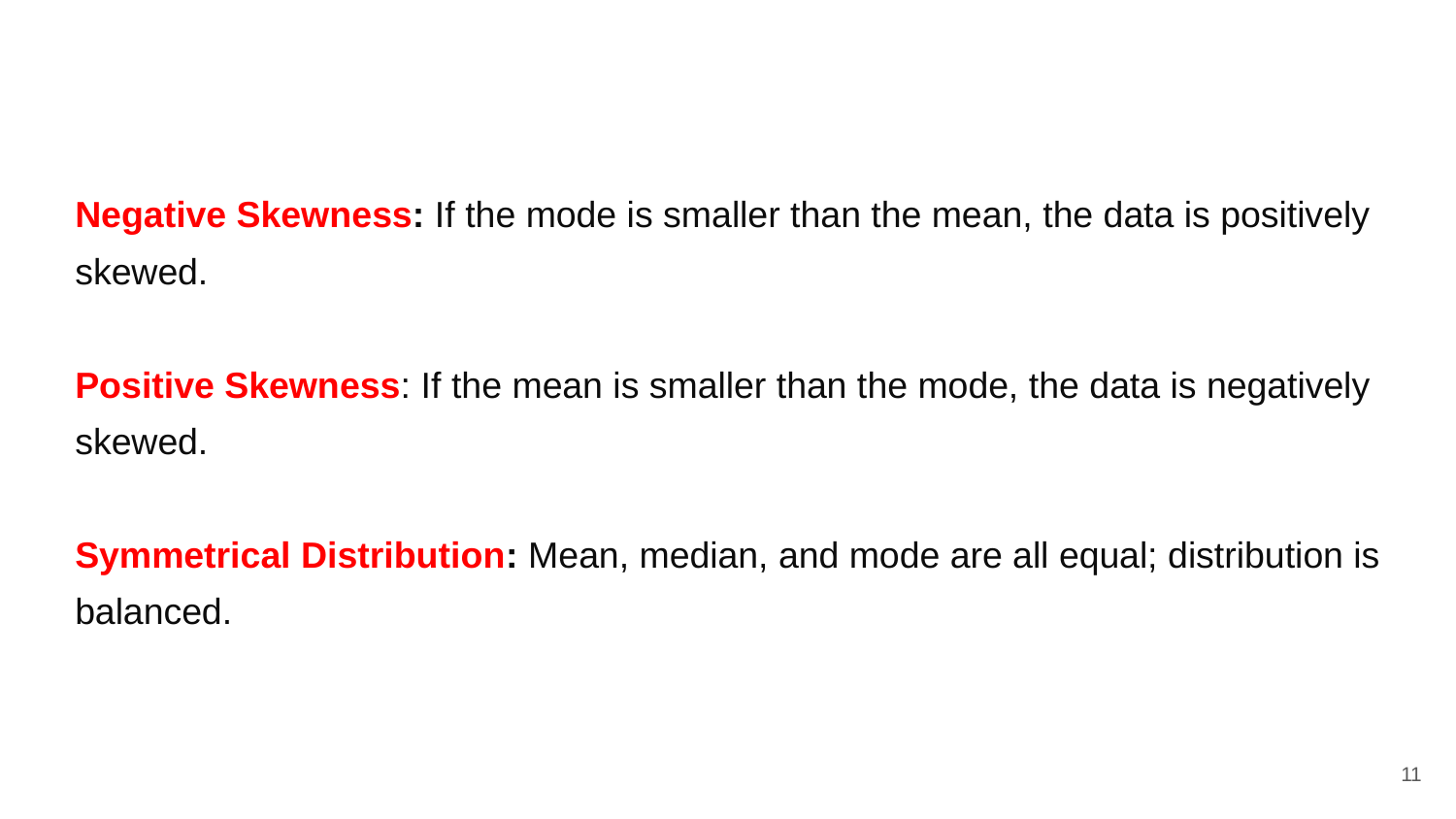

Negative Skewness: If the mode is smaller than the mean, the data is positively skewed.
Positive Skewness: If the mean is smaller than the mode, the data is negatively skewed.

Symmetrical Distribution: Mean, median, and mode are all equal; distribution is balanced.
11